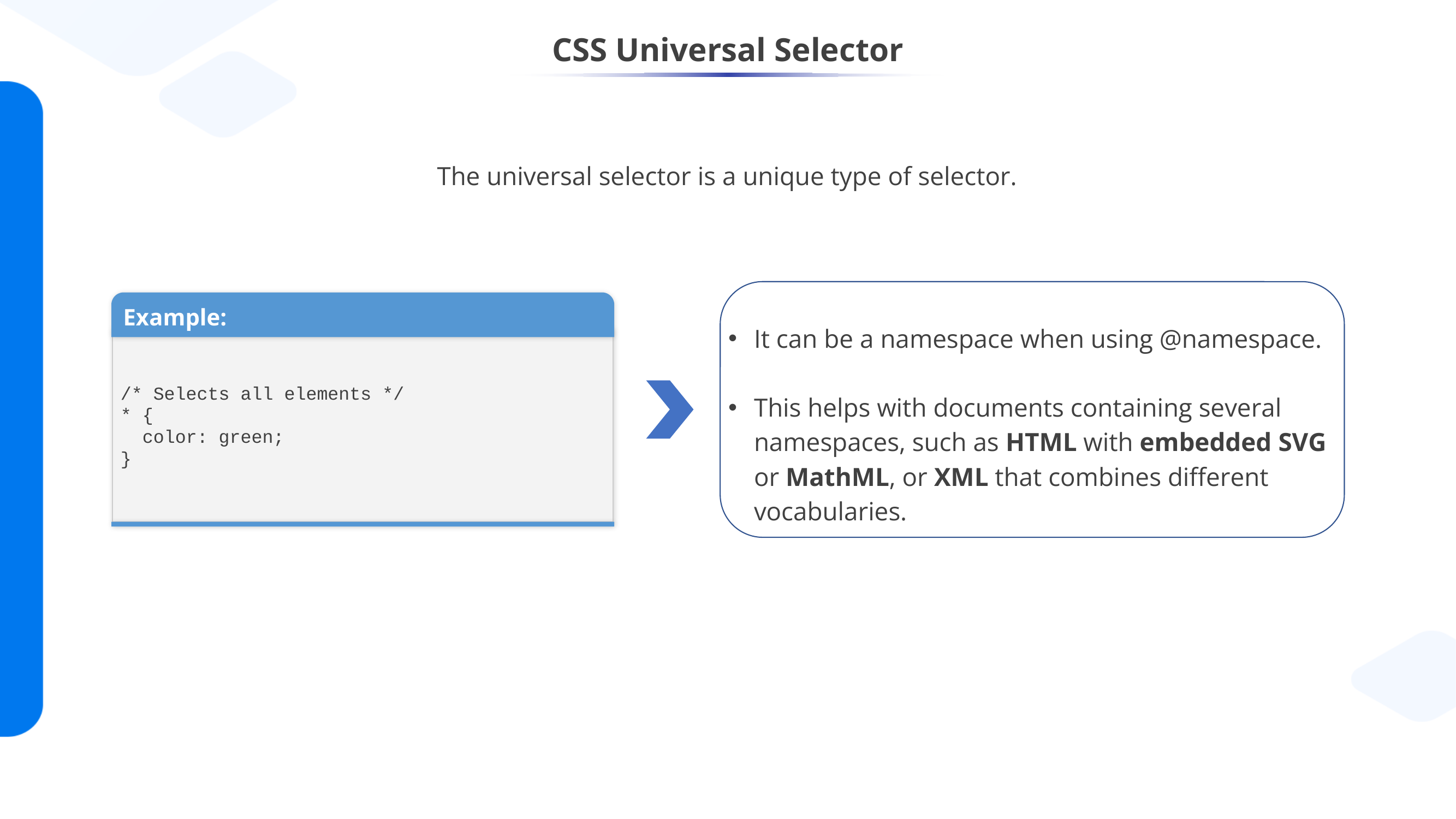

# CSS Universal Selector

The universal selector is a unique type of selector.

Example:
/* Selects all elements */
* {
  color: green;
}

It can be a namespace when using @namespace.

This helps with documents containing several namespaces, such as HTML with embedded SVG or MathML, or XML that combines different vocabularies.